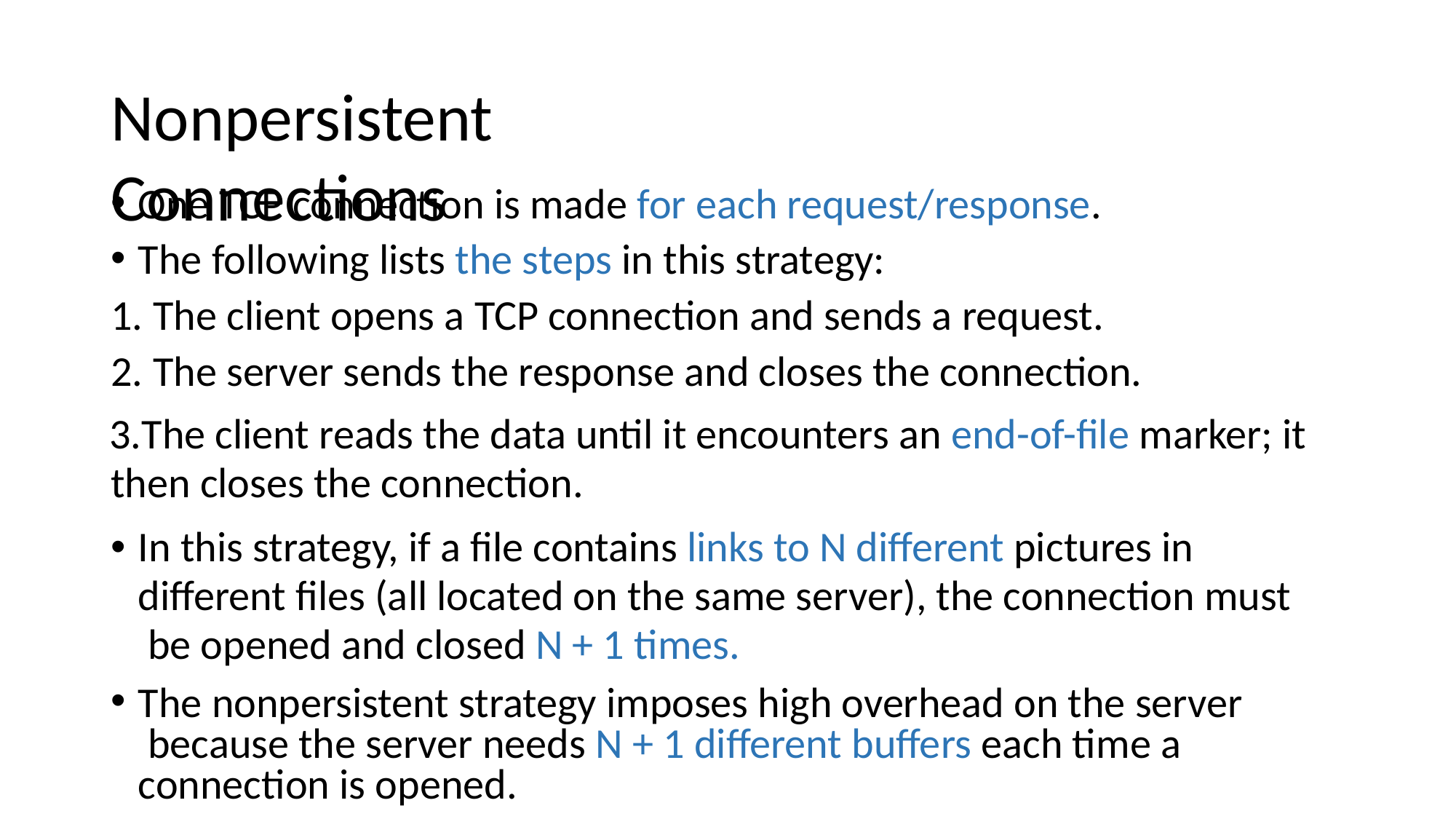

# Nonpersistent Connections
One TCP connection is made for each request/response.
The following lists the steps in this strategy:
The client opens a TCP connection and sends a request.
The server sends the response and closes the connection.
The client reads the data until it encounters an end-of-file marker; it  then closes the connection.
In this strategy, if a file contains links to N different pictures in  different files (all located on the same server), the connection must  be opened and closed N + 1 times.
The nonpersistent strategy imposes high overhead on the server  because the server needs N + 1 different buffers each time a  connection is opened.